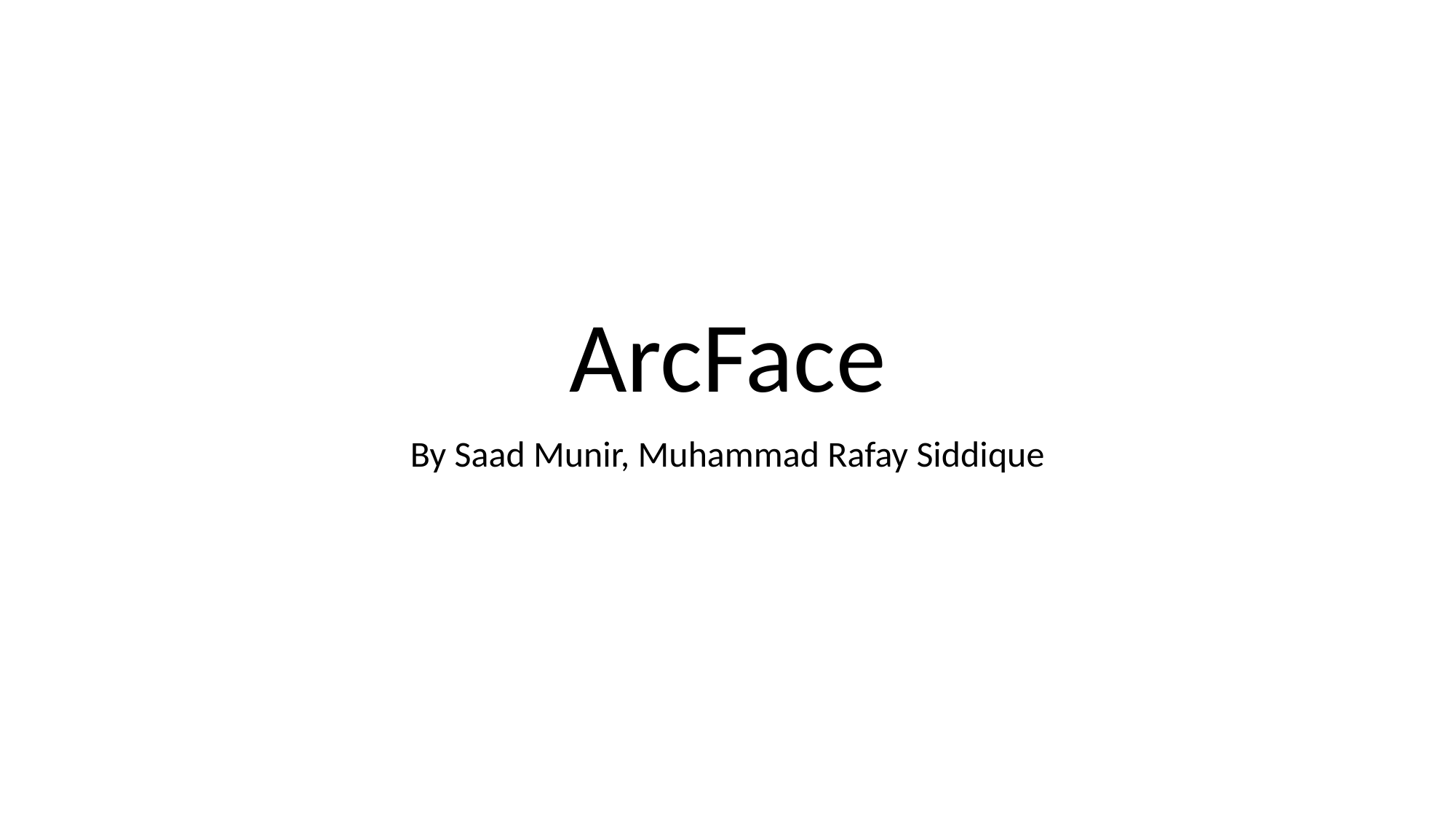

# ArcFace
By Saad Munir, Muhammad Rafay Siddique